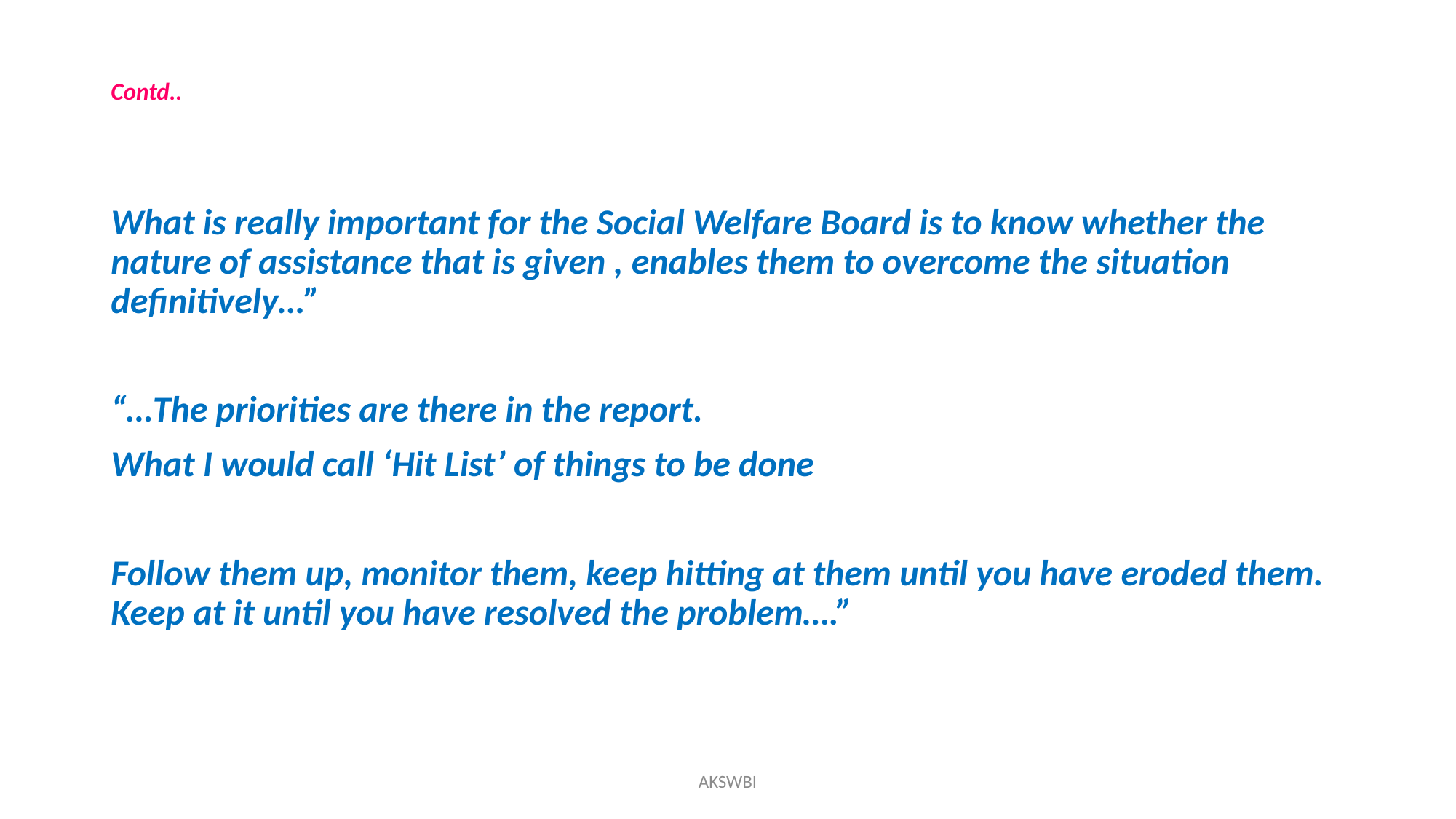

Contd..

What is really important for the Social Welfare Board is to know whether the nature of assistance that is given , enables them to overcome the situation definitively…”

“…The priorities are there in the report.
What I would call ‘Hit List’ of things to be done

Follow them up, monitor them, keep hitting at them until you have eroded them.  Keep at it until you have resolved the problem….”

AKSWBI